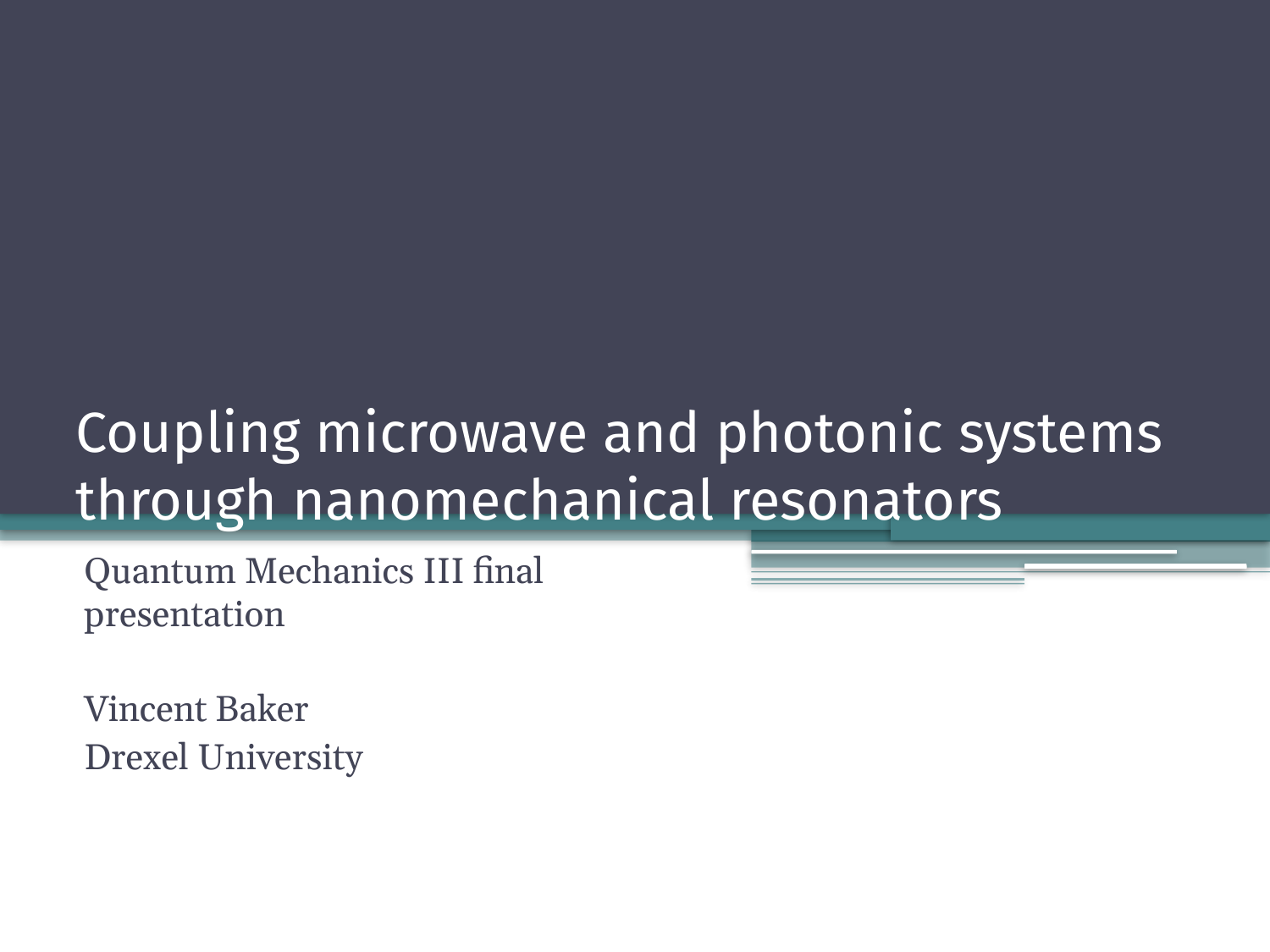

# Coupling microwave and photonic systems through nanomechanical resonators
Quantum Mechanics III final presentation

Vincent Baker
Drexel University